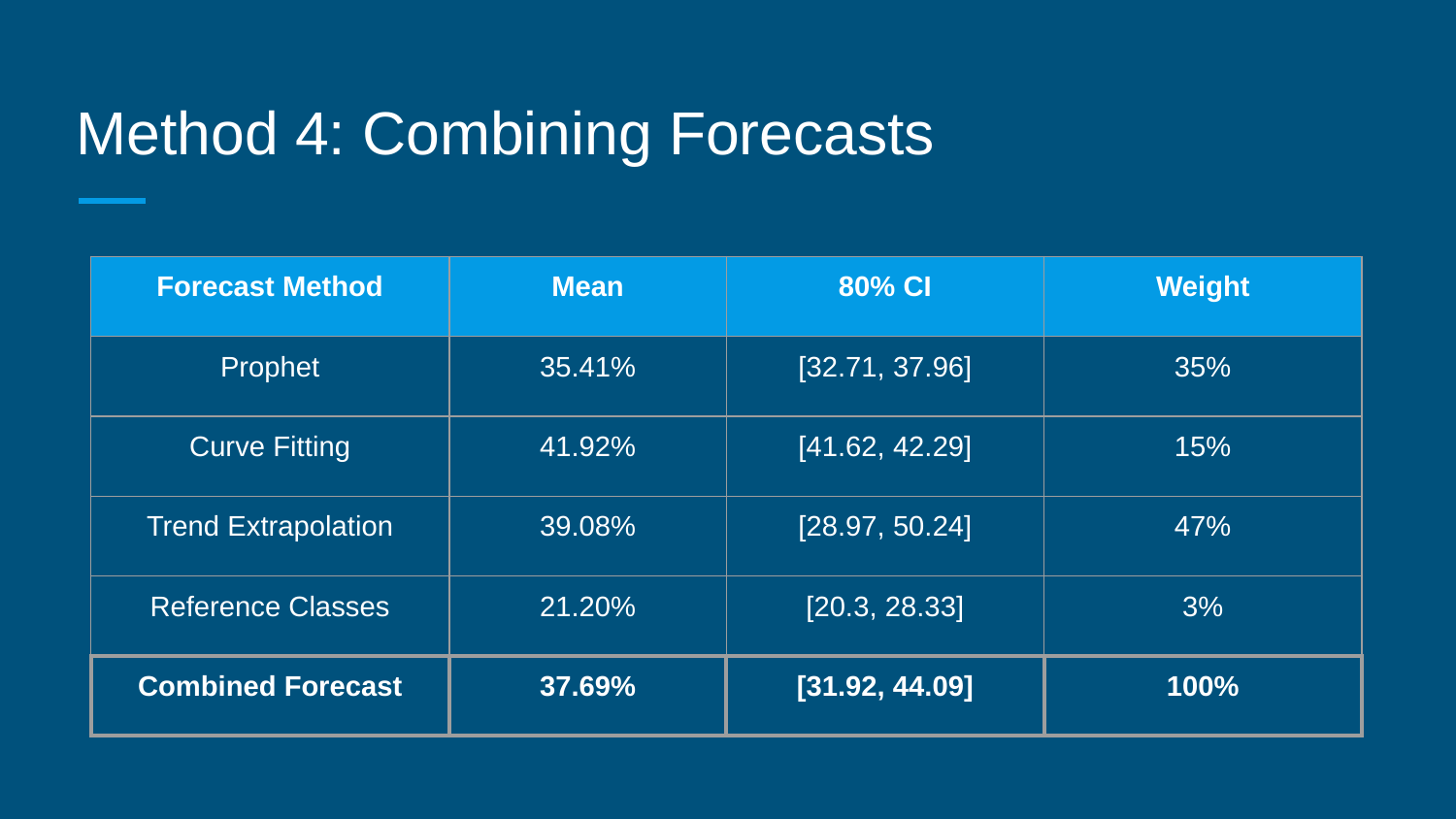

# Method 4: Combining Forecasts
| Forecast Method | Mean | 80% CI | Weight |
| --- | --- | --- | --- |
| Prophet | 35.41% | [32.71, 37.96] | 35% |
| Curve Fitting | 41.92% | [41.62, 42.29] | 15% |
| Trend Extrapolation | 39.08% | [28.97, 50.24] | 47% |
| Reference Classes | 21.20% | [20.3, 28.33] | 3% |
| Combined Forecast | 37.69% | [31.92, 44.09] | 100% |